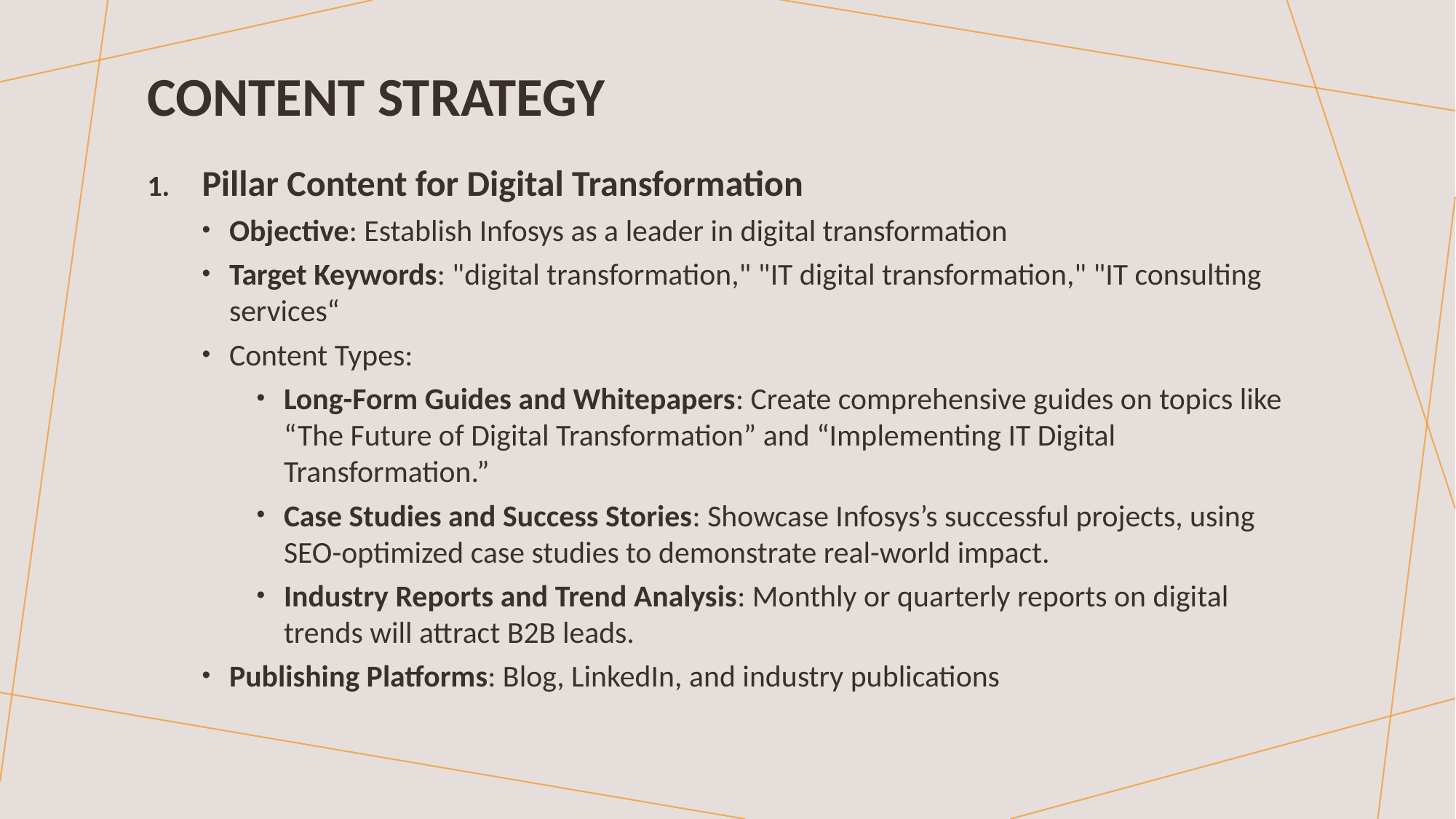

# Content strategy
Pillar Content for Digital Transformation
Objective: Establish Infosys as a leader in digital transformation
Target Keywords: "digital transformation," "IT digital transformation," "IT consulting services“
Content Types:
Long-Form Guides and Whitepapers: Create comprehensive guides on topics like “The Future of Digital Transformation” and “Implementing IT Digital Transformation.”
Case Studies and Success Stories: Showcase Infosys’s successful projects, using SEO-optimized case studies to demonstrate real-world impact.
Industry Reports and Trend Analysis: Monthly or quarterly reports on digital trends will attract B2B leads.
Publishing Platforms: Blog, LinkedIn, and industry publications